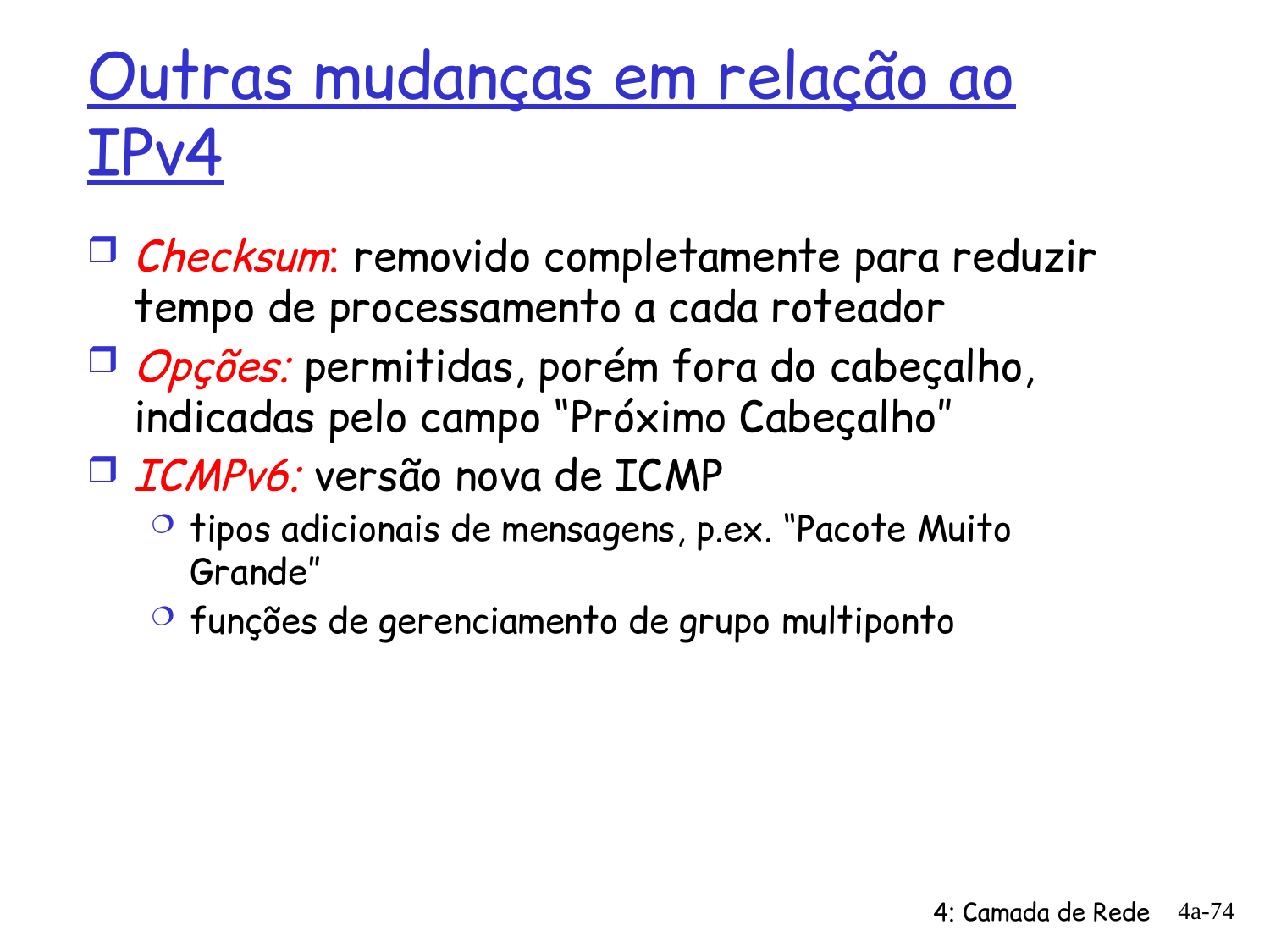

# Outras mudanças em relação ao IPv4
Checksum: removido completamente para reduzir tempo de processamento a cada roteador
Opções: permitidas, porém fora do cabeçalho, indicadas pelo campo “Próximo Cabeçalho”
ICMPv6: versão nova de ICMP
tipos adicionais de mensagens, p.ex. “Pacote Muito Grande”
funções de gerenciamento de grupo multiponto
4a-74
4: Camada de Rede